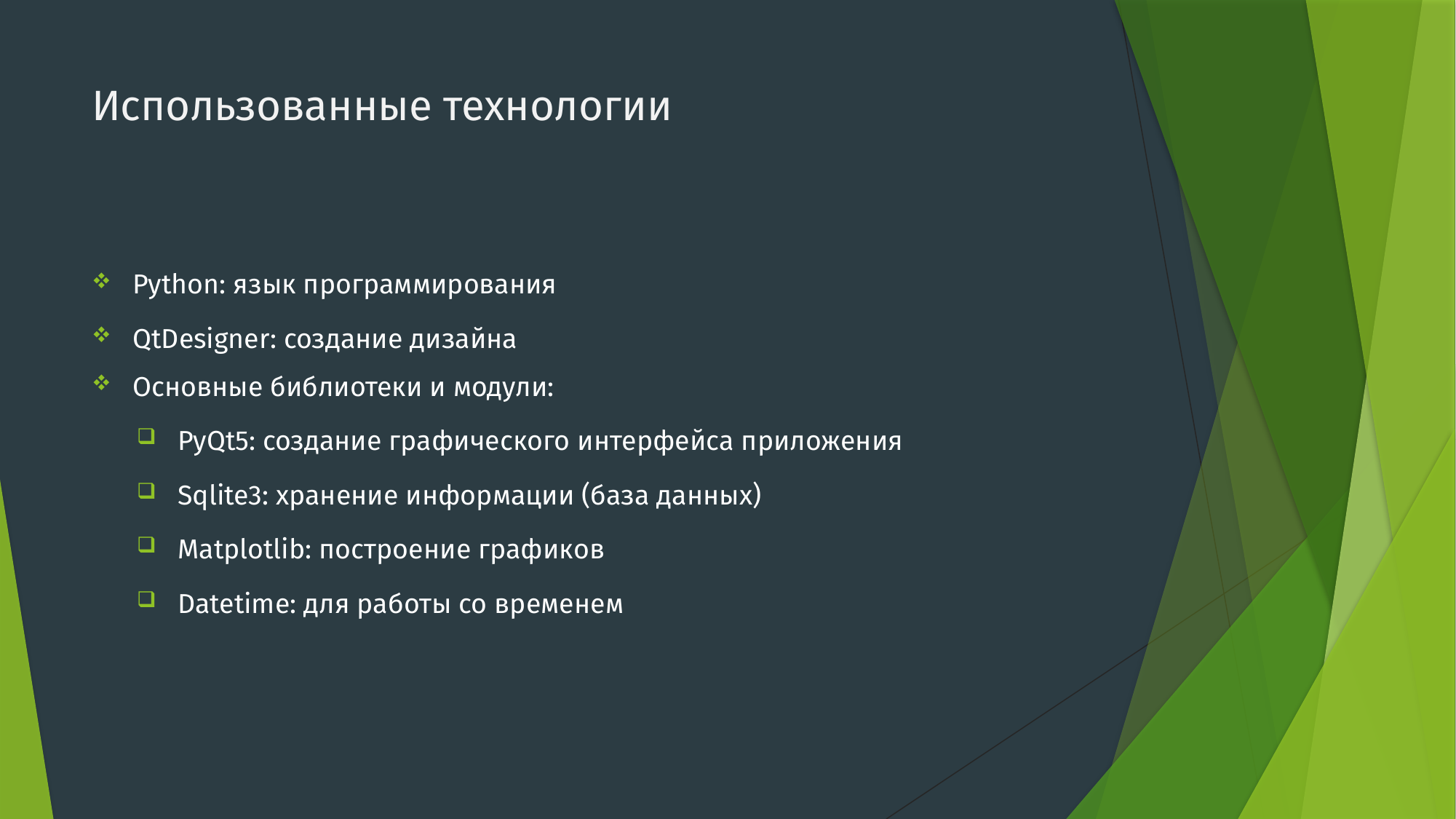

# Использованные технологии
Python: язык программирования
QtDesigner: создание дизайна
Основные библиотеки и модули:
PyQt5: создание графического интерфейса приложения
Sqlite3: хранение информации (база данных)
Matplotlib: построение графиков
Datetime: для работы со временем